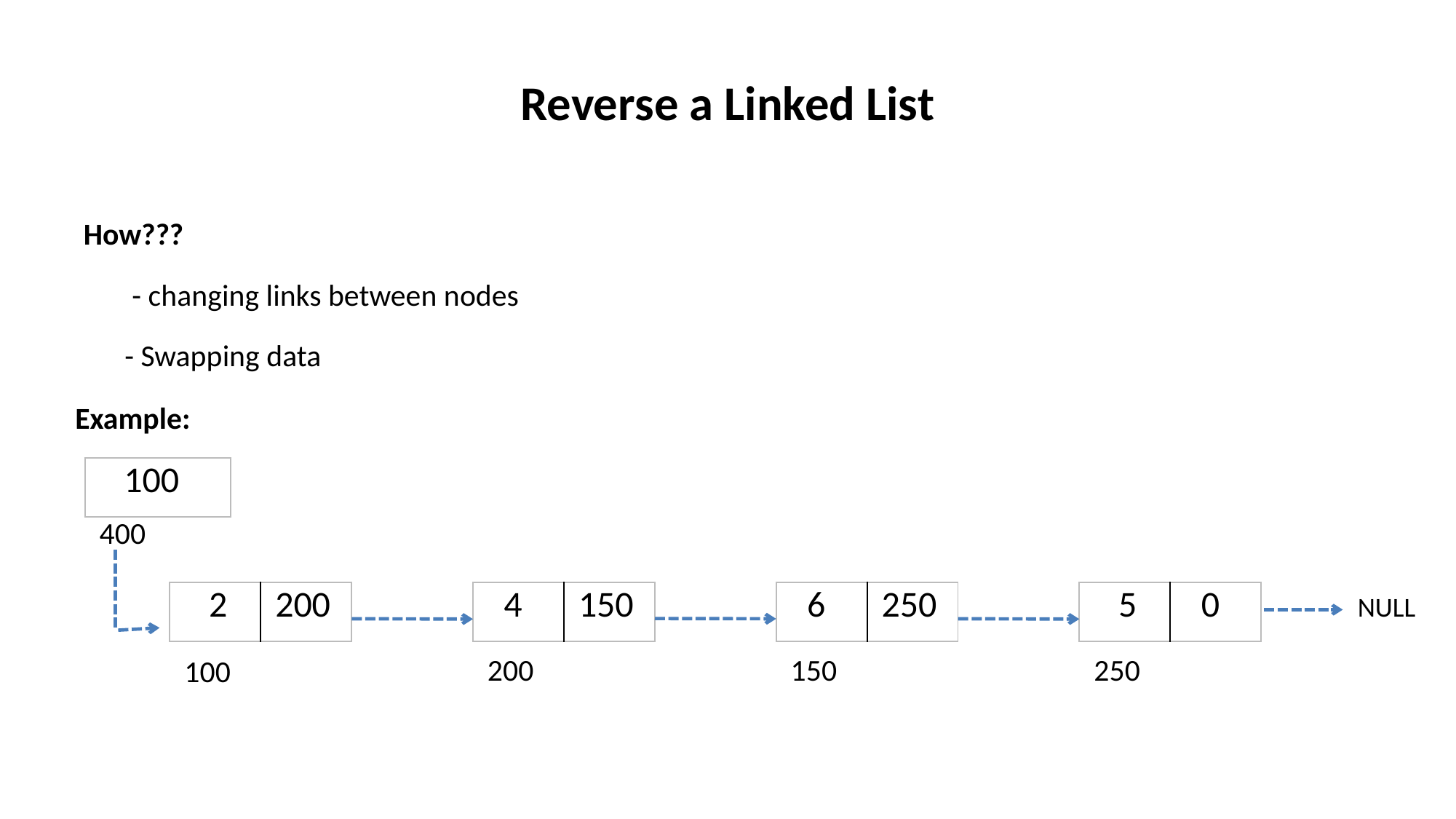

# Reverse a Linked List
How???
       - changing links between nodes
	- Swapping data

Example:
| 100 |
| --- |
400
| 2 | 200 |
| --- | --- |
| 4 | 150 |
| --- | --- |
| 6 | 250 |
| --- | --- |
| 5 | 0 |
| --- | --- |
NULL
200
150
250
100